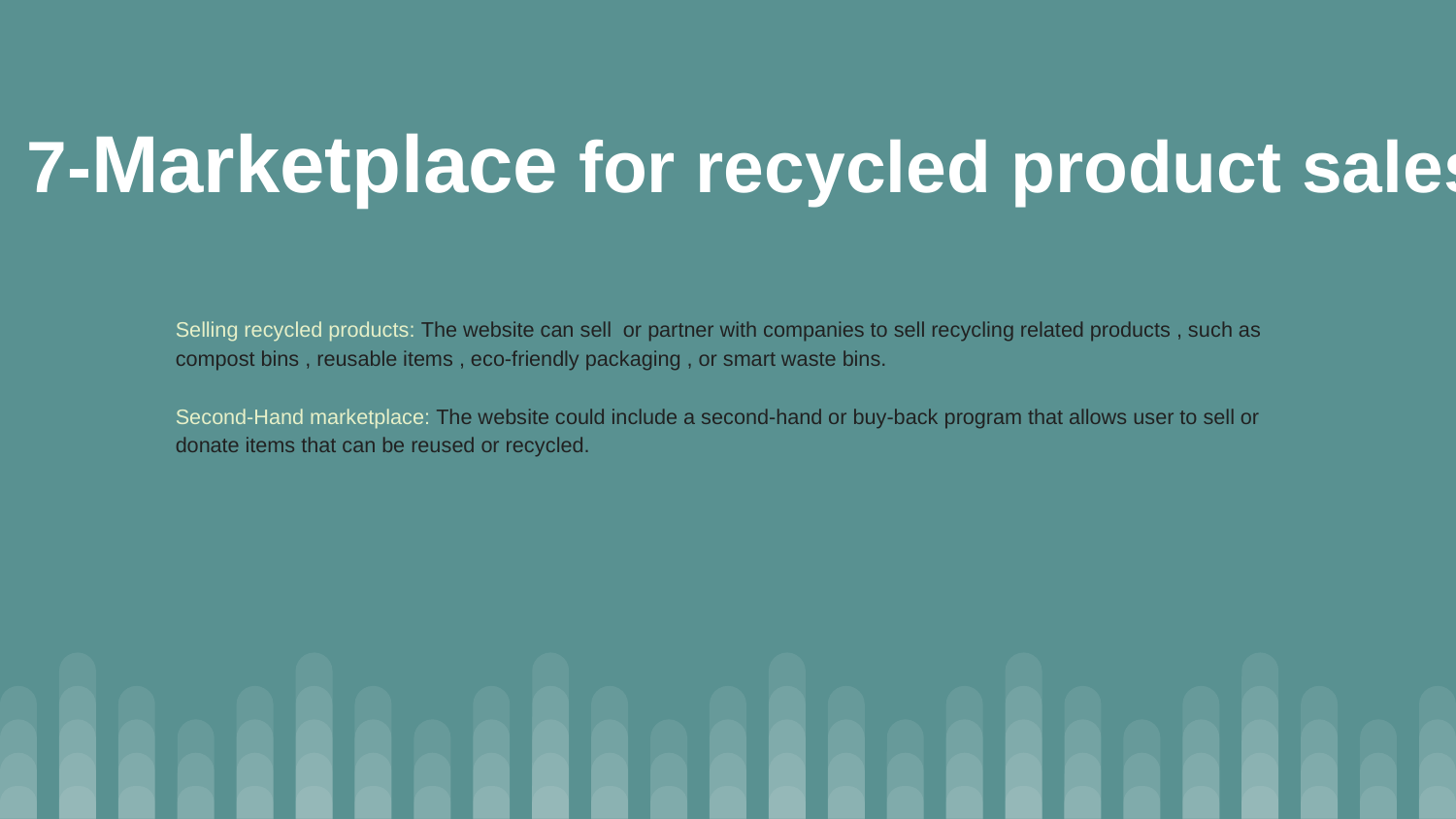

# 7-Marketplace for recycled product sales
Selling recycled products: The website can sell  or partner with companies to sell recycling related products , such as compost bins , reusable items , eco-friendly packaging , or smart waste bins.

Second-Hand marketplace: The website could include a second-hand or buy-back program that allows user to sell or donate items that can be reused or recycled.